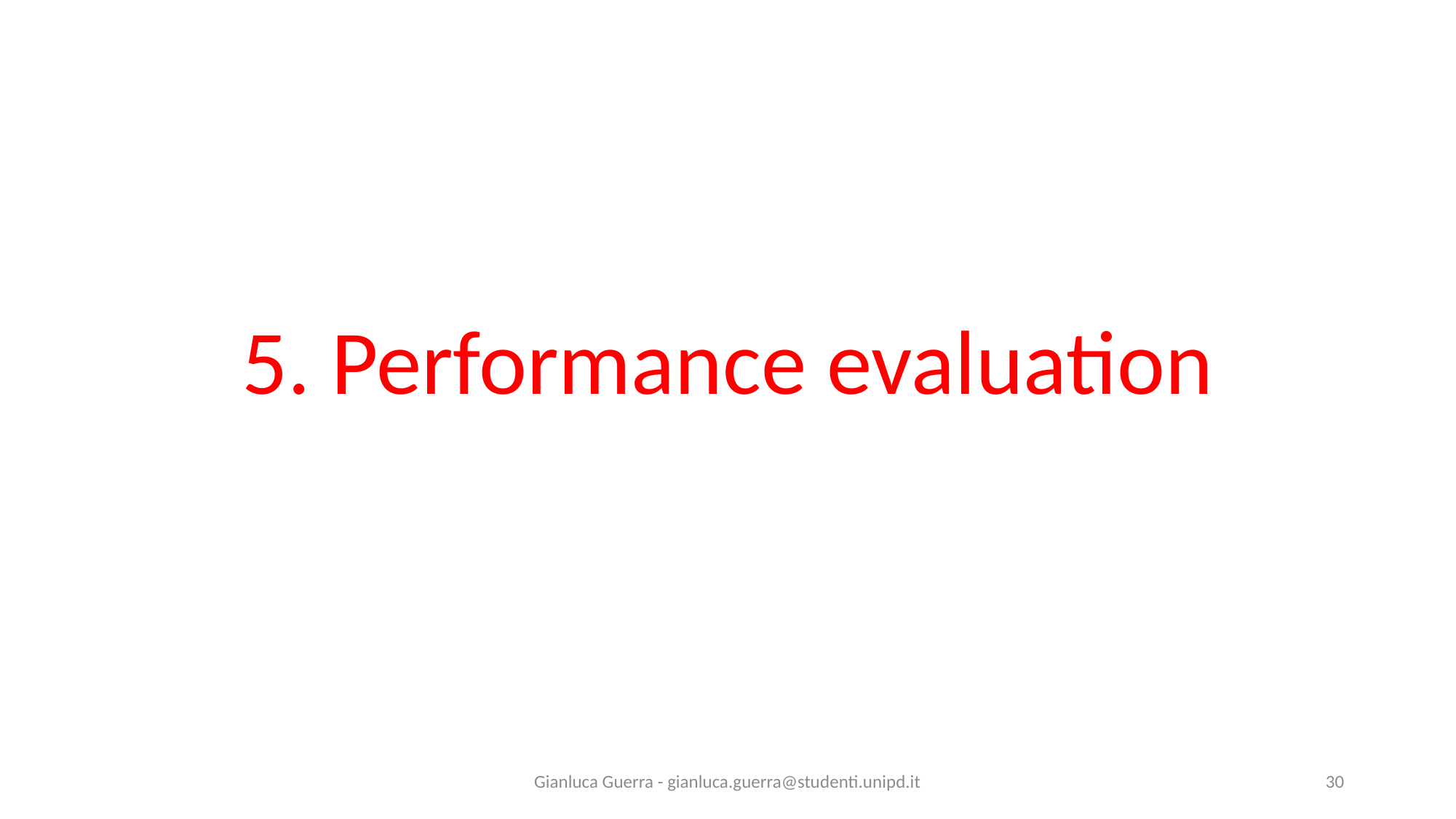

# 5. Performance evaluation
Gianluca Guerra - gianluca.guerra@studenti.unipd.it
30